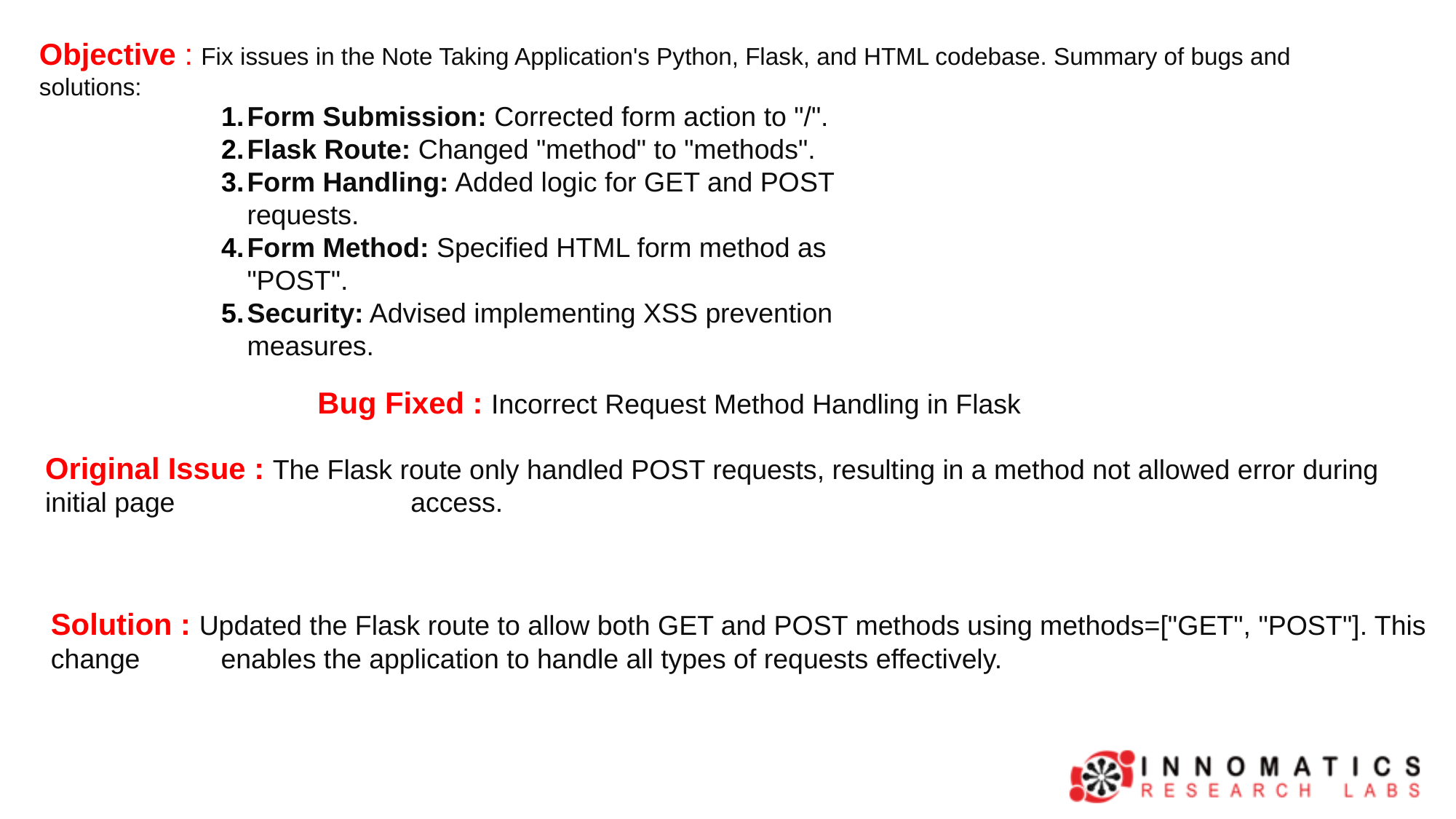

Objective : Fix issues in the Note Taking Application's Python, Flask, and HTML codebase. Summary of bugs and solutions:

Form Submission: Corrected form action to "/".
Flask Route: Changed "method" to "methods".
Form Handling: Added logic for GET and POST requests.
Form Method: Specified HTML form method as "POST".
Security: Advised implementing XSS prevention measures.
Bug Fixed : Incorrect Request Method Handling in Flask
Original Issue : The Flask route only handled POST requests, resulting in a method not allowed error during initial page 		     access.
Solution : Updated the Flask route to allow both GET and POST methods using methods=["GET", "POST"]. This change 	        enables the application to handle all types of requests effectively.